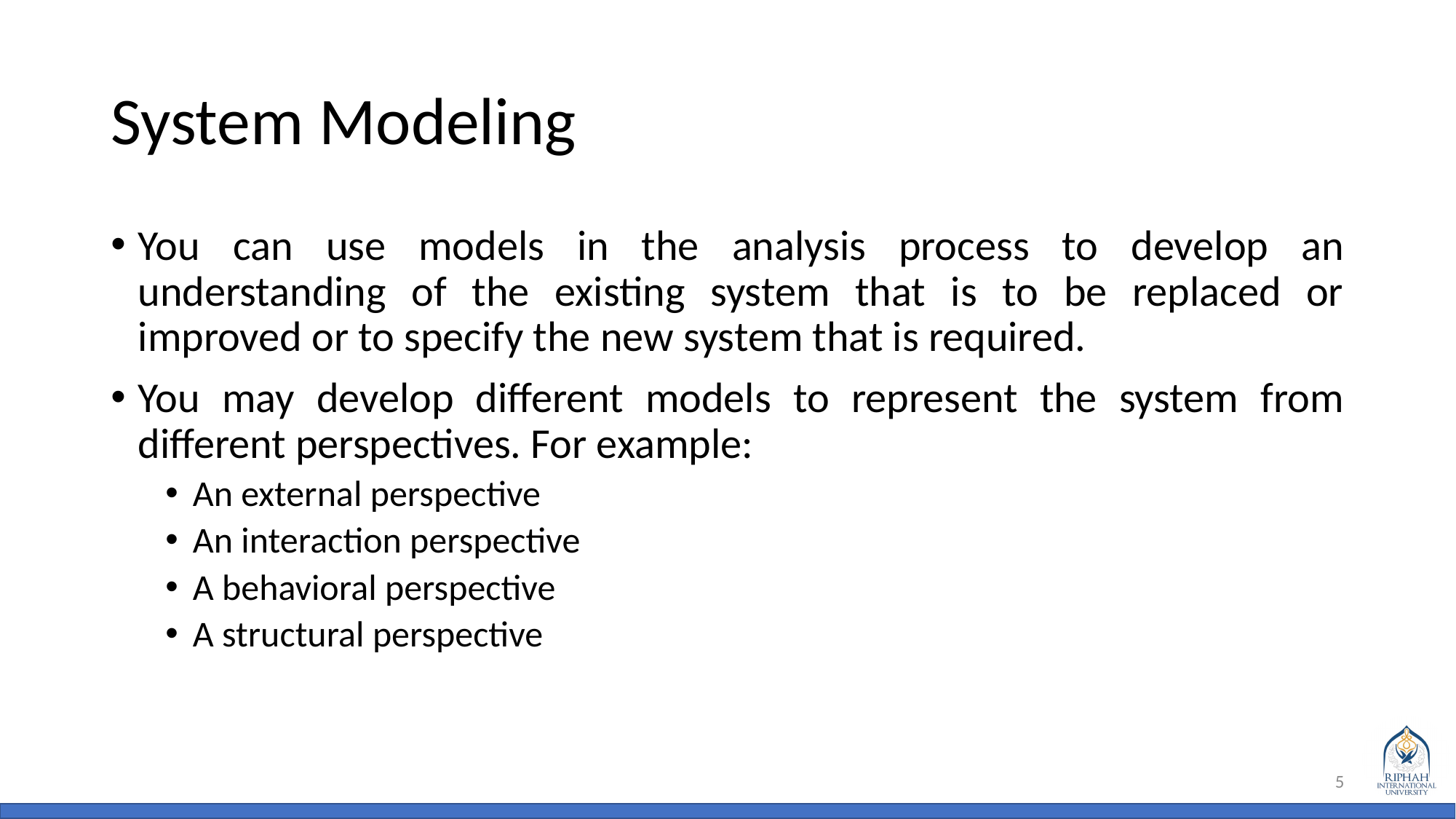

# System Modeling
You can use models in the analysis process to develop an understanding of the existing system that is to be replaced or improved or to specify the new system that is required.
You may develop different models to represent the system from different perspectives. For example:
An external perspective
An interaction perspective
A behavioral perspective
A structural perspective
5